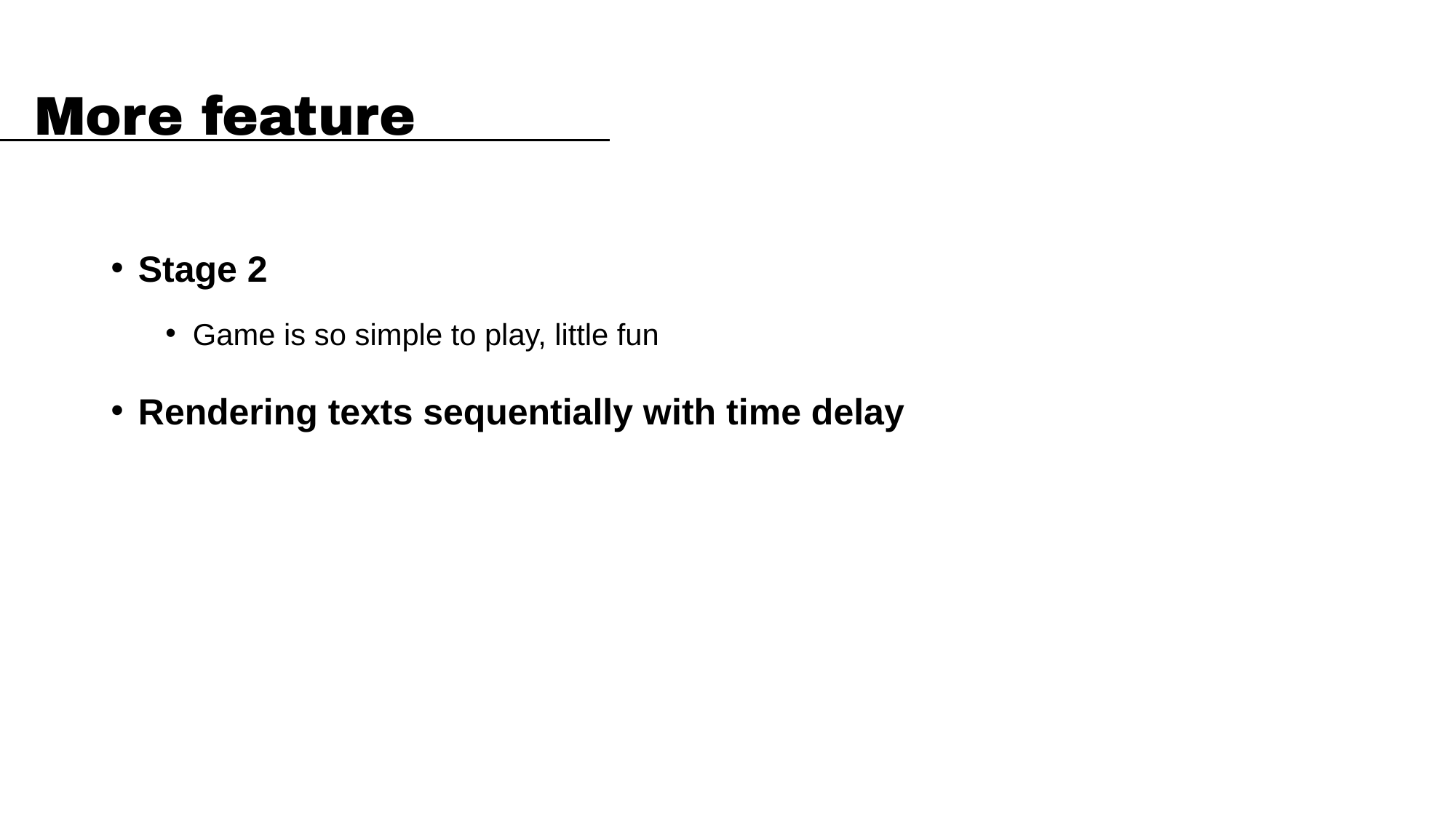

# More feature
Stage 2
Game is so simple to play, little fun
Rendering texts sequentially with time delay